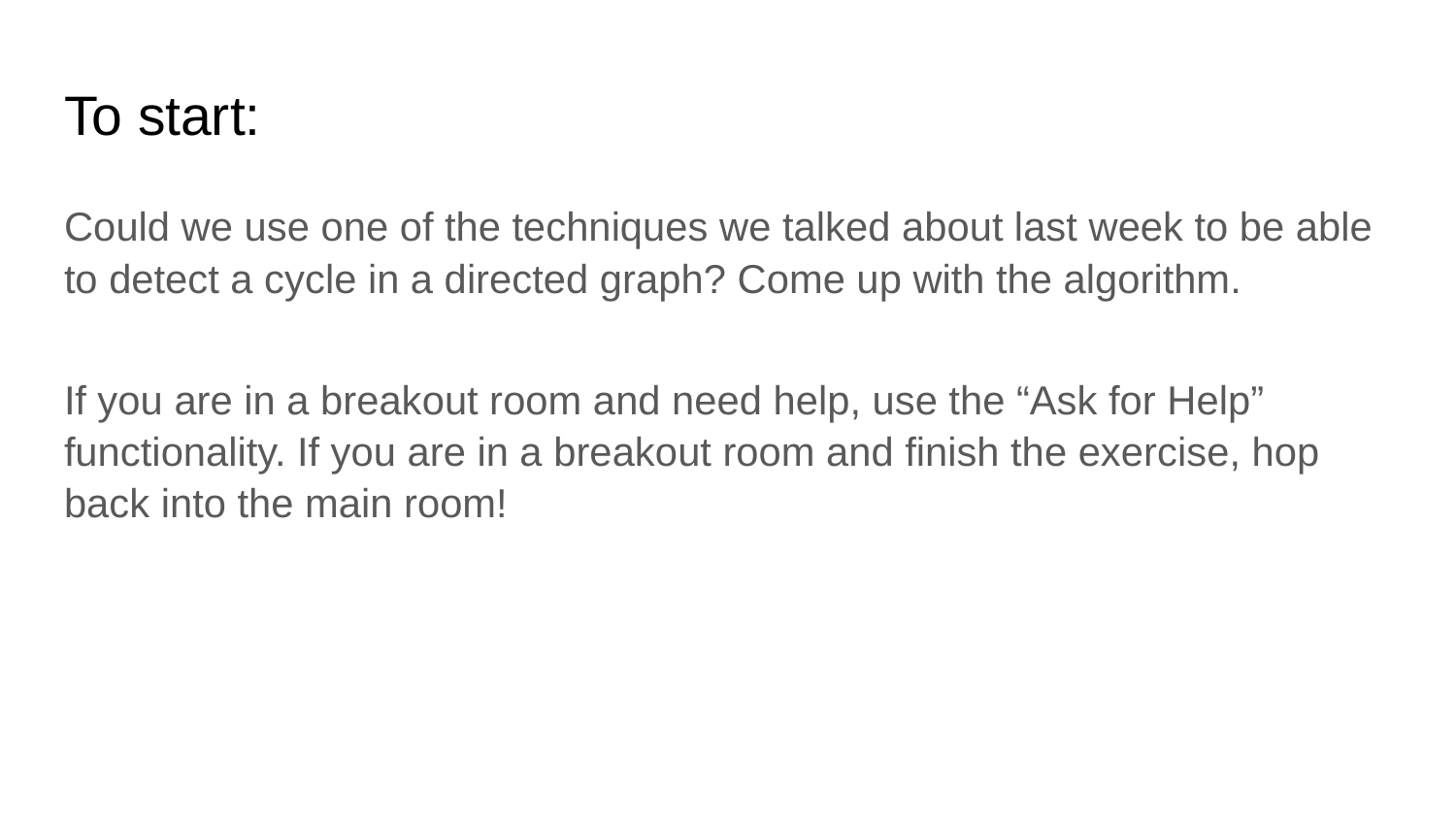

# To start:
Could we use one of the techniques we talked about last week to be able to detect a cycle in a directed graph? Come up with the algorithm.
If you are in a breakout room and need help, use the “Ask for Help” functionality. If you are in a breakout room and finish the exercise, hop back into the main room!